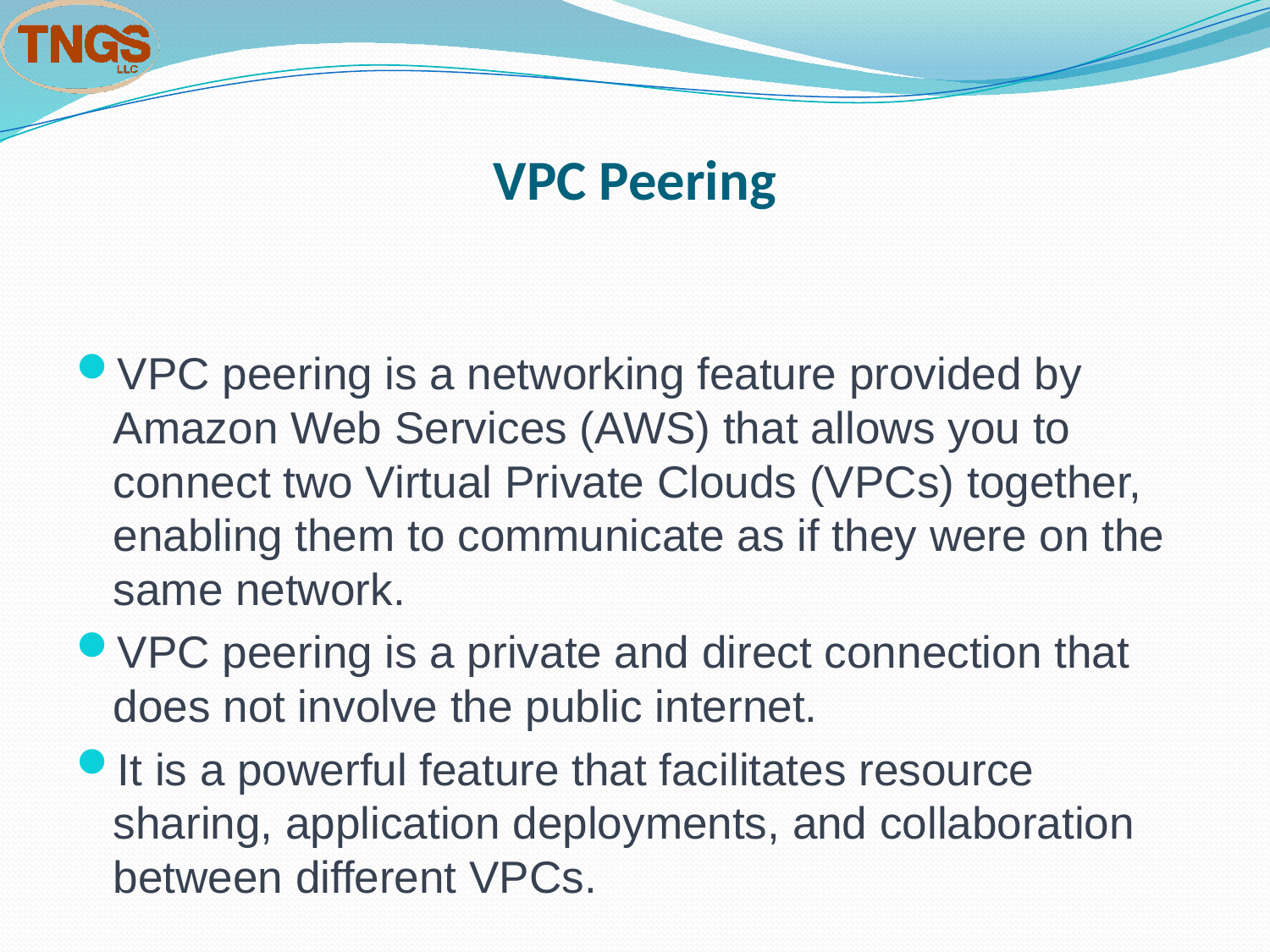

# VPC Peering
VPC peering is a networking feature provided by Amazon Web Services (AWS) that allows you to connect two Virtual Private Clouds (VPCs) together, enabling them to communicate as if they were on the same network.
VPC peering is a private and direct connection that does not involve the public internet.
It is a powerful feature that facilitates resource sharing, application deployments, and collaboration between different VPCs.